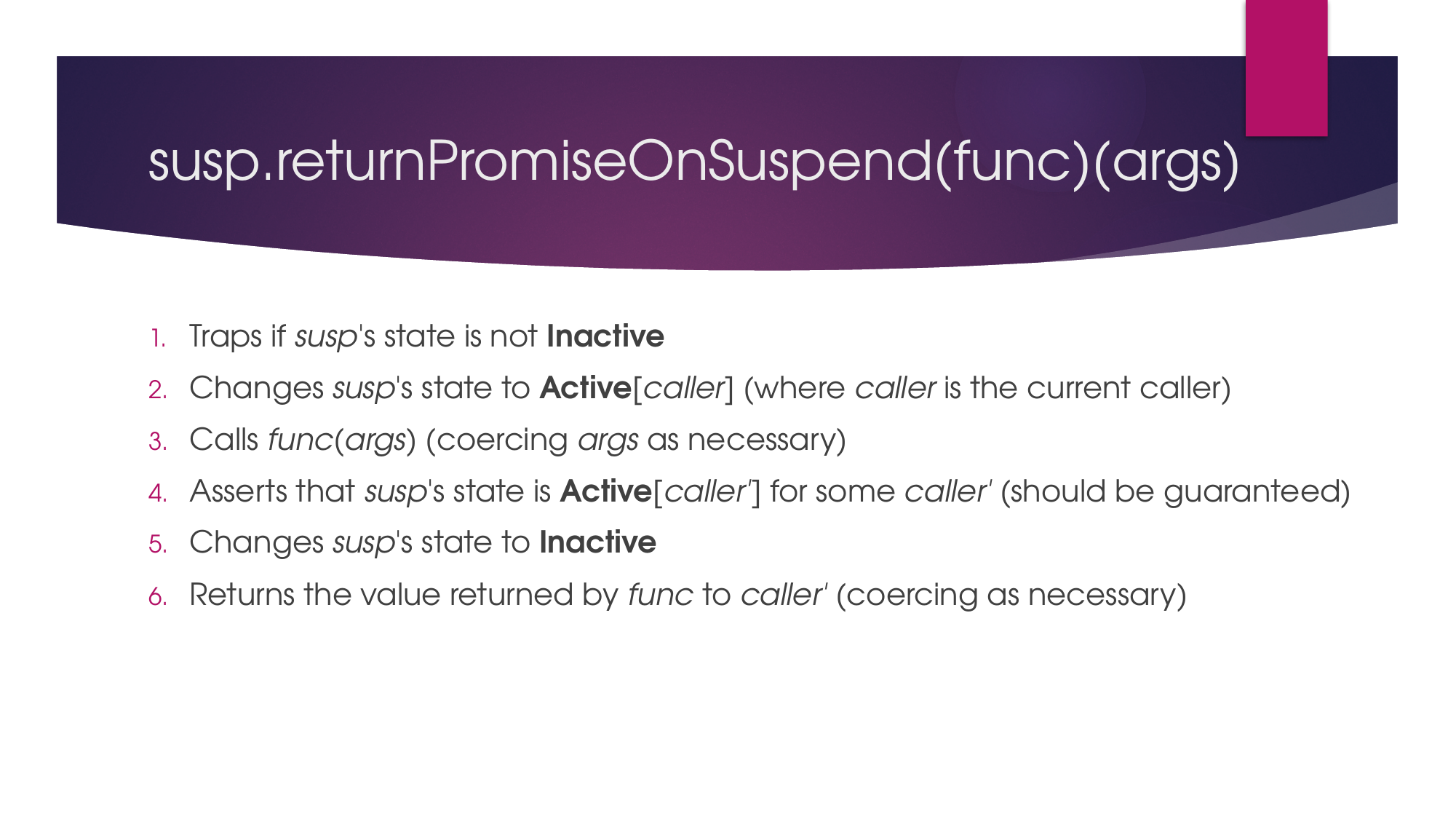

# susp.returnPromiseOnSuspend(func)(args)
Traps if susp's state is not Inactive
Changes susp's state to Active[caller] (where caller is the current caller)
Calls func(args) (coercing args as necessary)
Asserts that susp's state is Active[caller'] for some caller' (should be guaranteed)
Changes susp's state to Inactive
Returns the value returned by func to caller' (coercing as necessary)